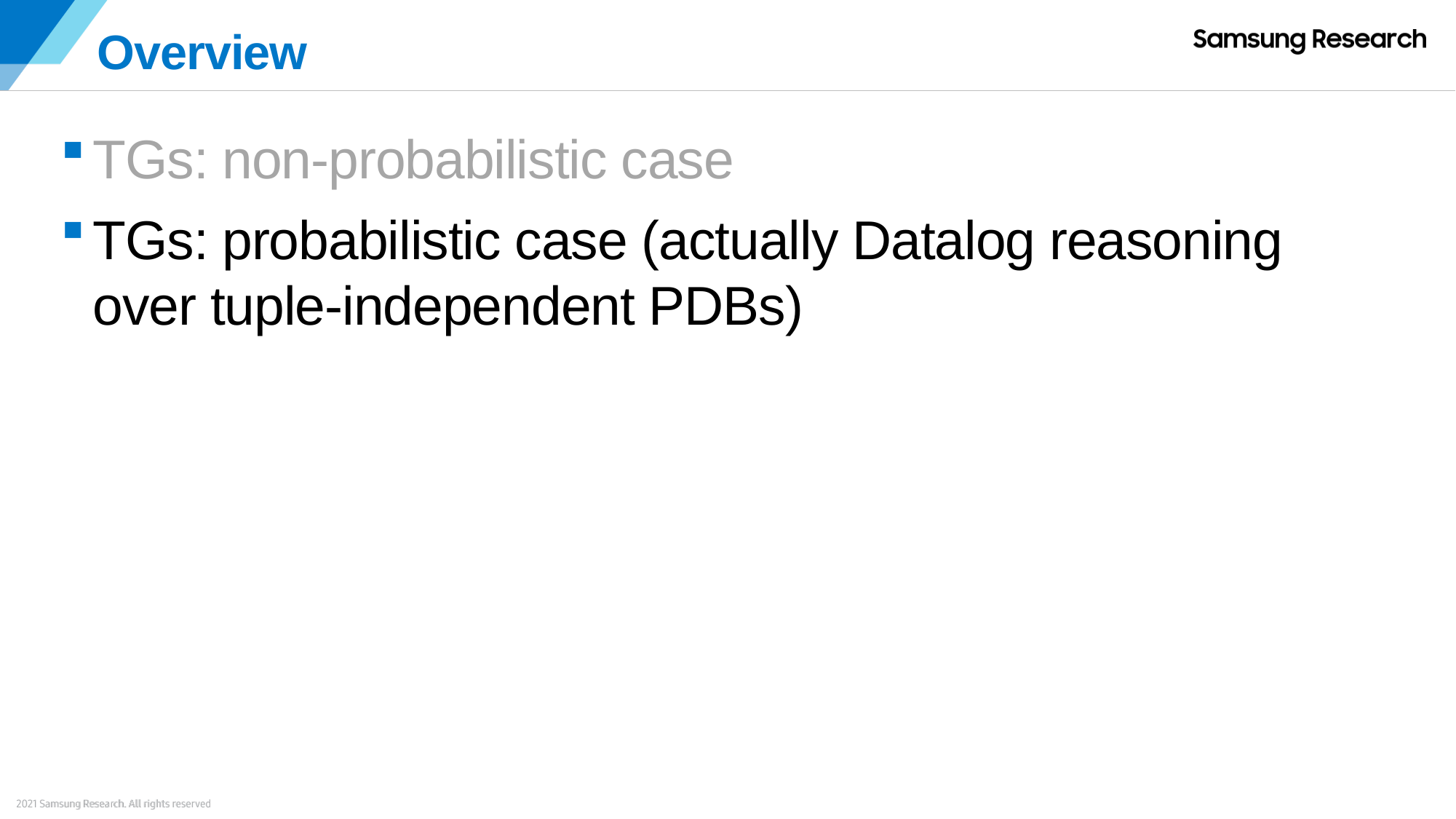

# Overview
TGs: non-probabilistic case
TGs: probabilistic case (actually Datalog reasoning over tuple-independent PDBs)